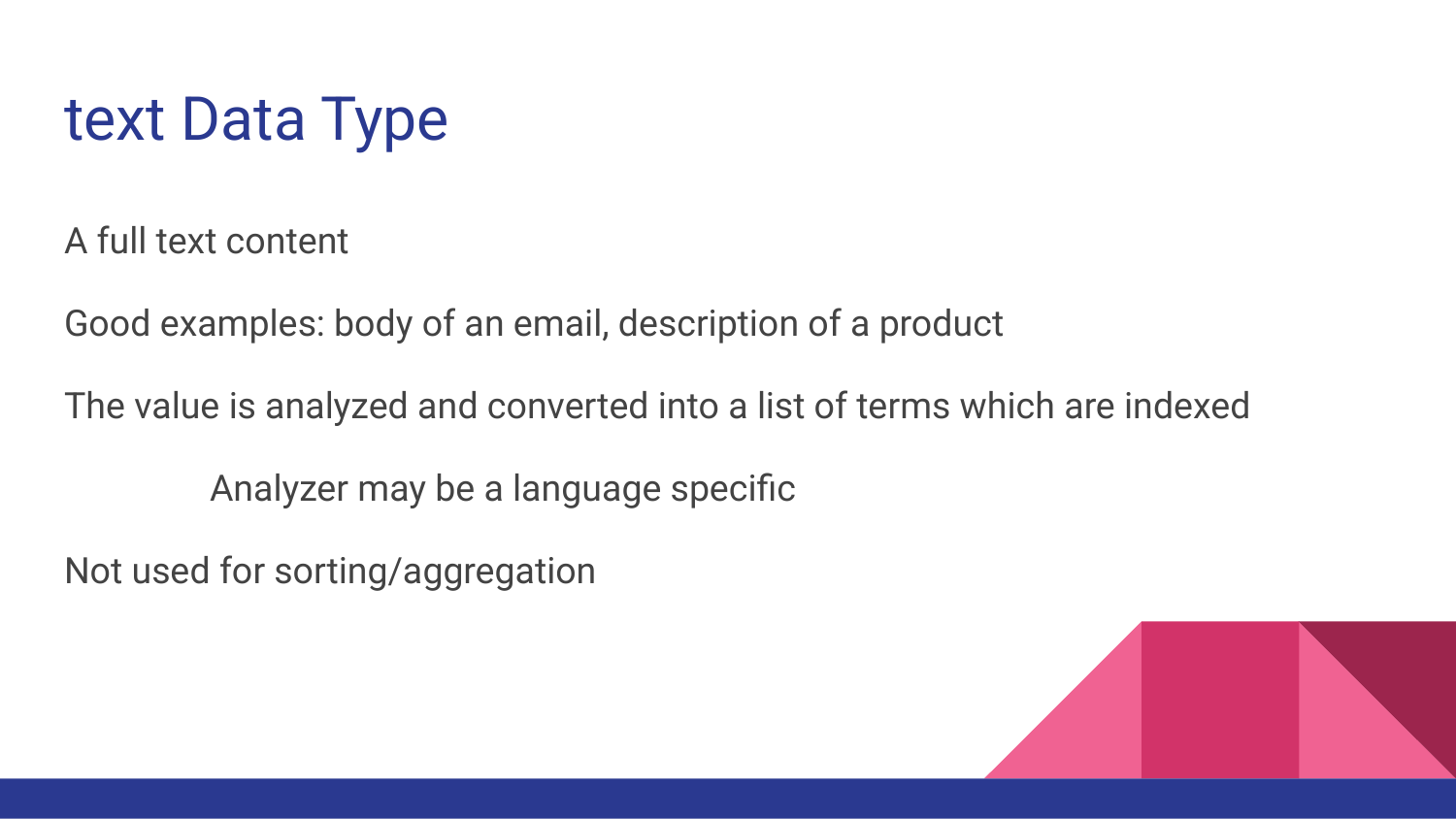

# text Data Type
A full text content
Good examples: body of an email, description of a product
The value is analyzed and converted into a list of terms which are indexed
	Analyzer may be a language specific
Not used for sorting/aggregation